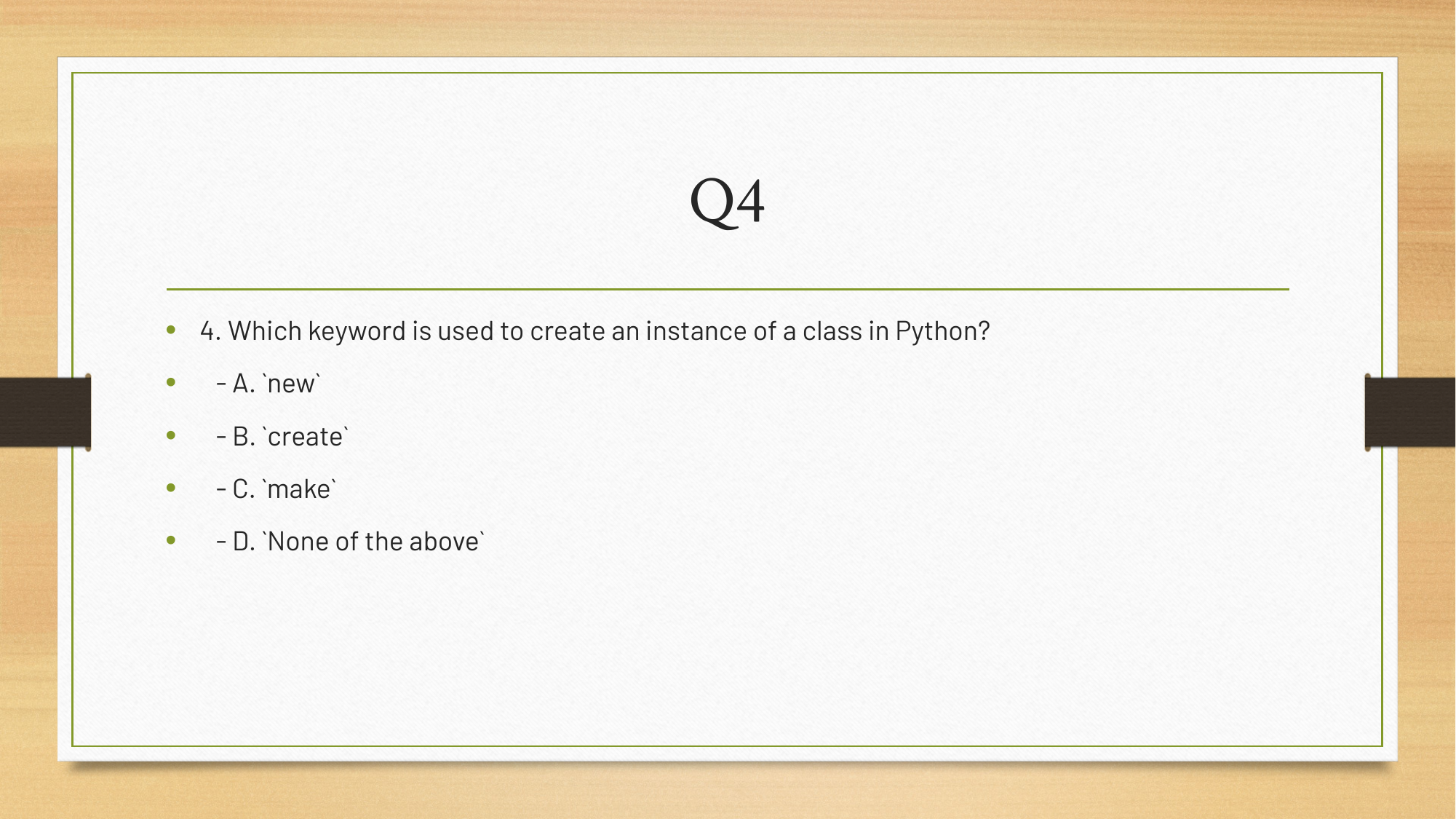

# Q4
4. Which keyword is used to create an instance of a class in Python?
   - A. `new`
   - B. `create`
   - C. `make`
   - D. `None of the above`